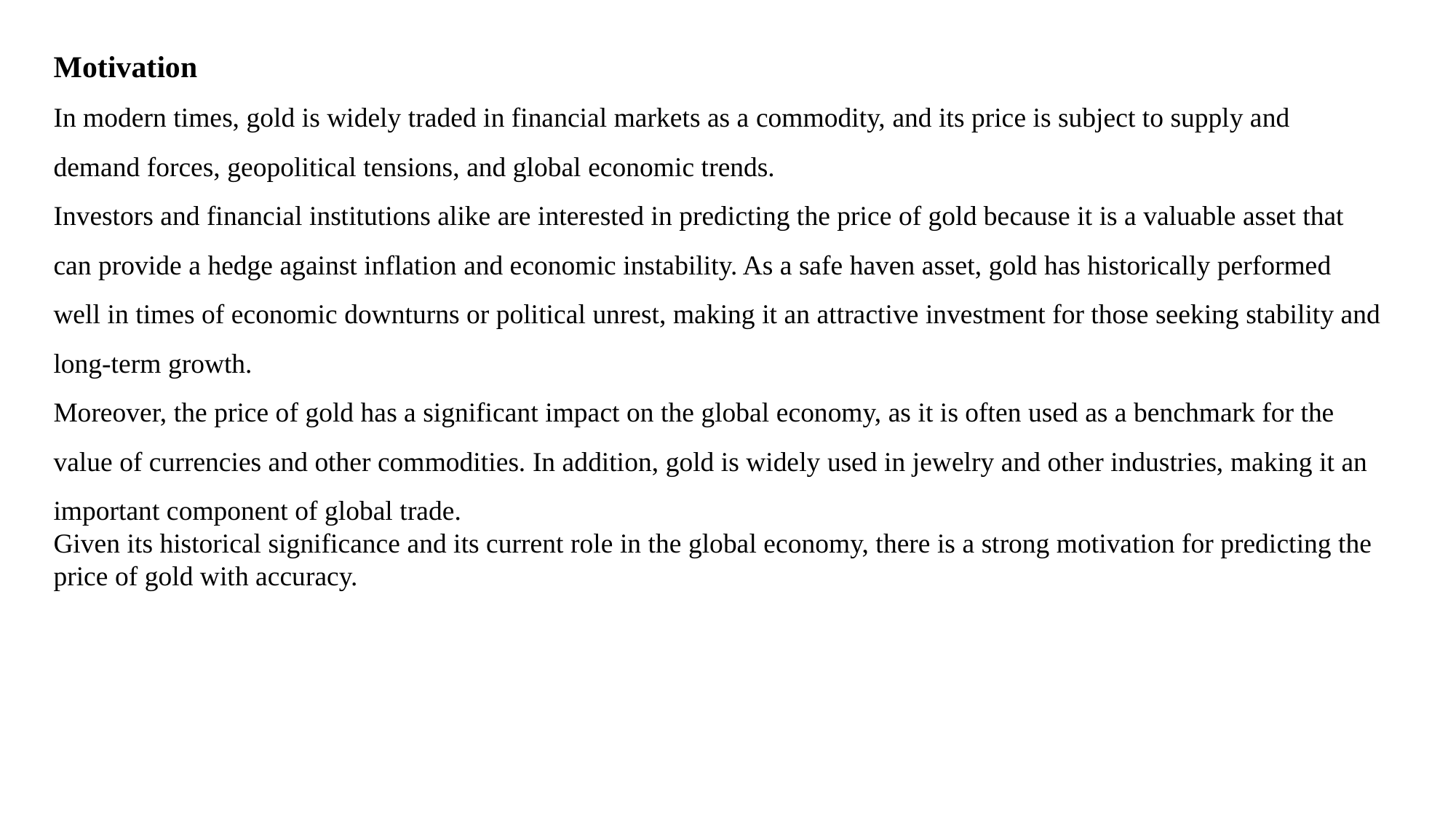

Motivation
In modern times, gold is widely traded in financial markets as a commodity, and its price is subject to supply and demand forces, geopolitical tensions, and global economic trends.
Investors and financial institutions alike are interested in predicting the price of gold because it is a valuable asset that can provide a hedge against inflation and economic instability. As a safe haven asset, gold has historically performed well in times of economic downturns or political unrest, making it an attractive investment for those seeking stability and long-term growth.
Moreover, the price of gold has a significant impact on the global economy, as it is often used as a benchmark for the value of currencies and other commodities. In addition, gold is widely used in jewelry and other industries, making it an important component of global trade.
Given its historical significance and its current role in the global economy, there is a strong motivation for predicting the price of gold with accuracy.